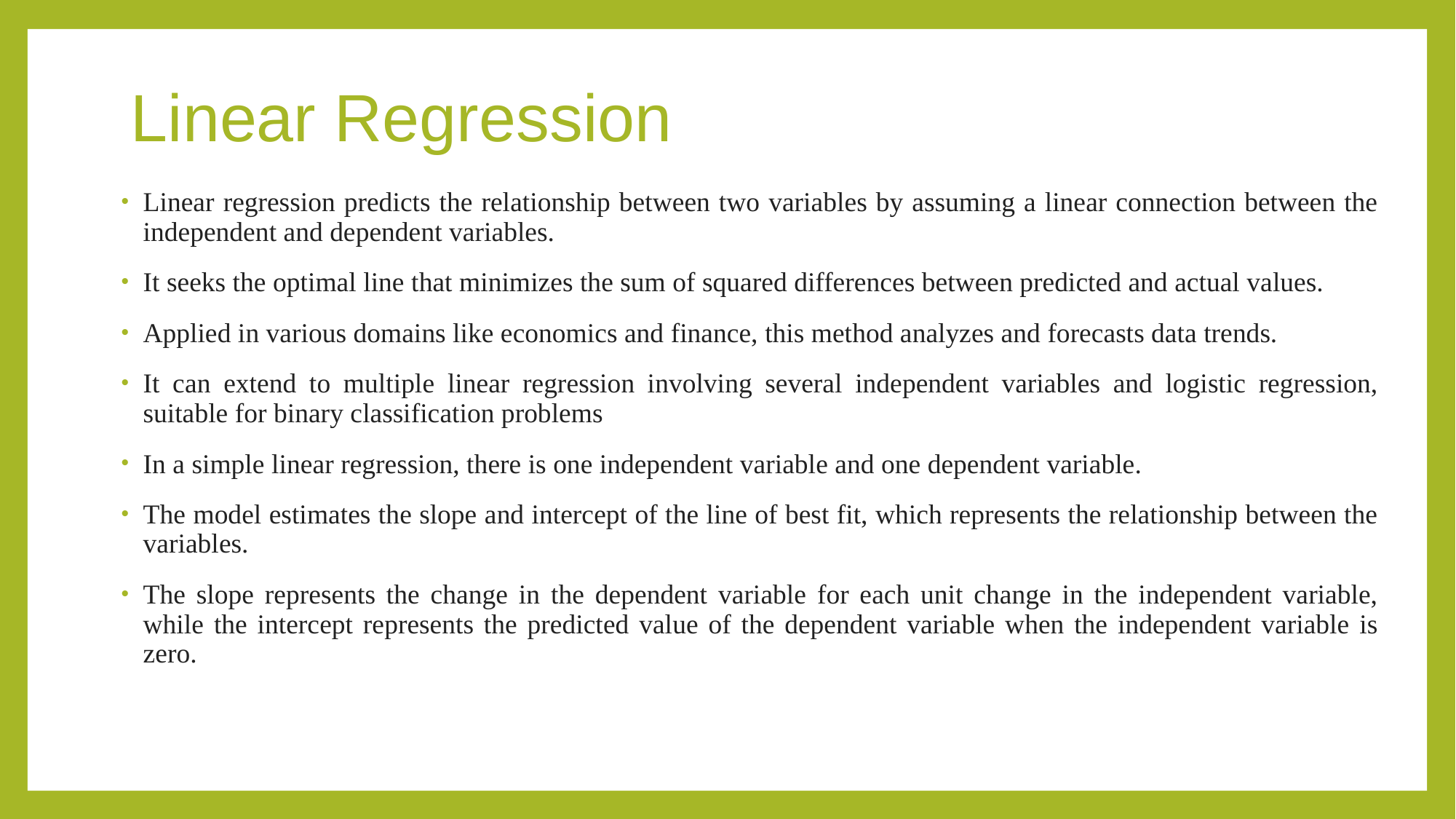

# Linear Regression
Linear regression predicts the relationship between two variables by assuming a linear connection between the independent and dependent variables.
It seeks the optimal line that minimizes the sum of squared differences between predicted and actual values.
Applied in various domains like economics and finance, this method analyzes and forecasts data trends.
It can extend to multiple linear regression involving several independent variables and logistic regression, suitable for binary classification problems
In a simple linear regression, there is one independent variable and one dependent variable.
The model estimates the slope and intercept of the line of best fit, which represents the relationship between the variables.
The slope represents the change in the dependent variable for each unit change in the independent variable, while the intercept represents the predicted value of the dependent variable when the independent variable is zero.